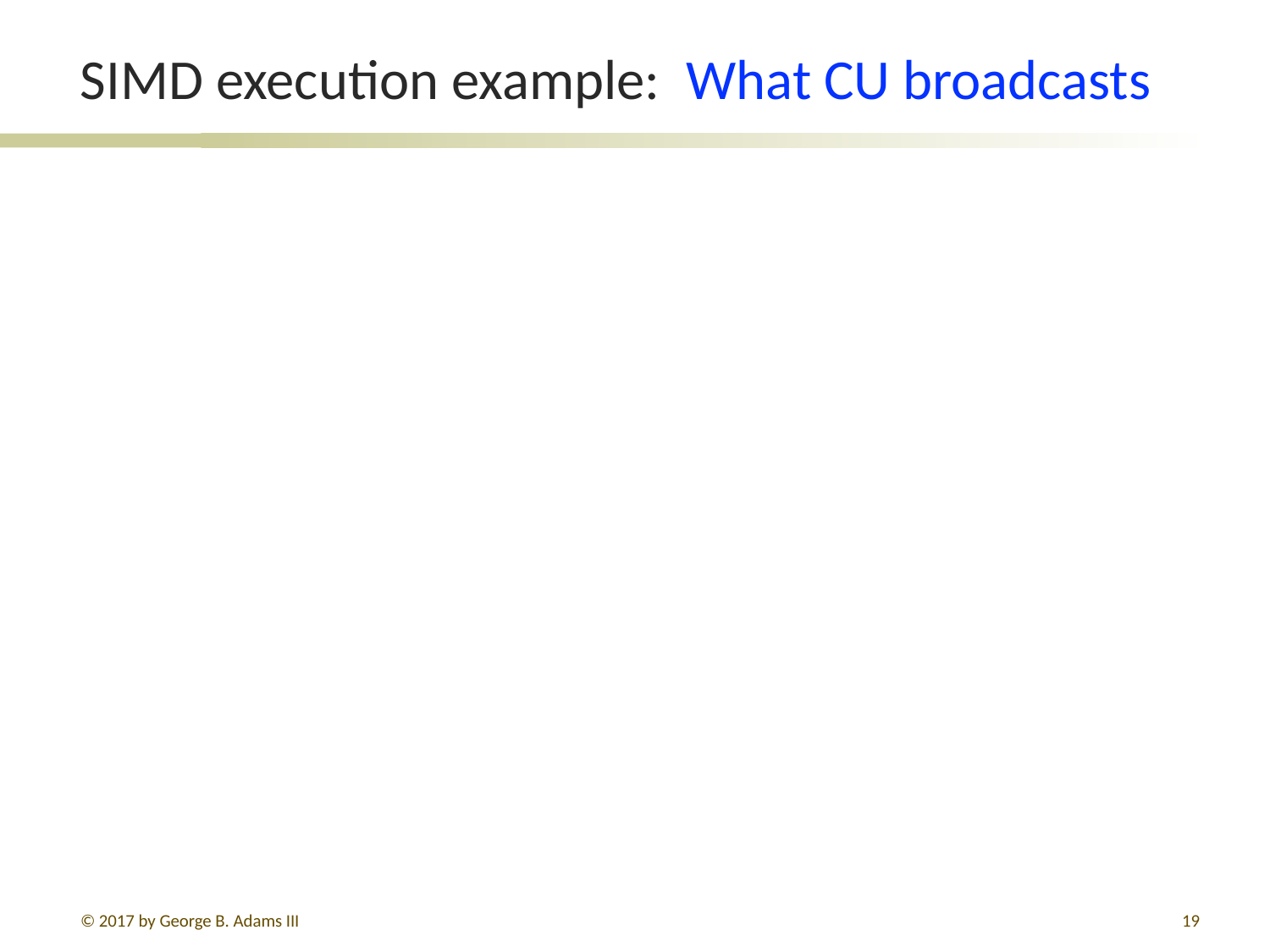

# SIMD execution example:  What CU broadcasts

© 2017 by George B. Adams III
19